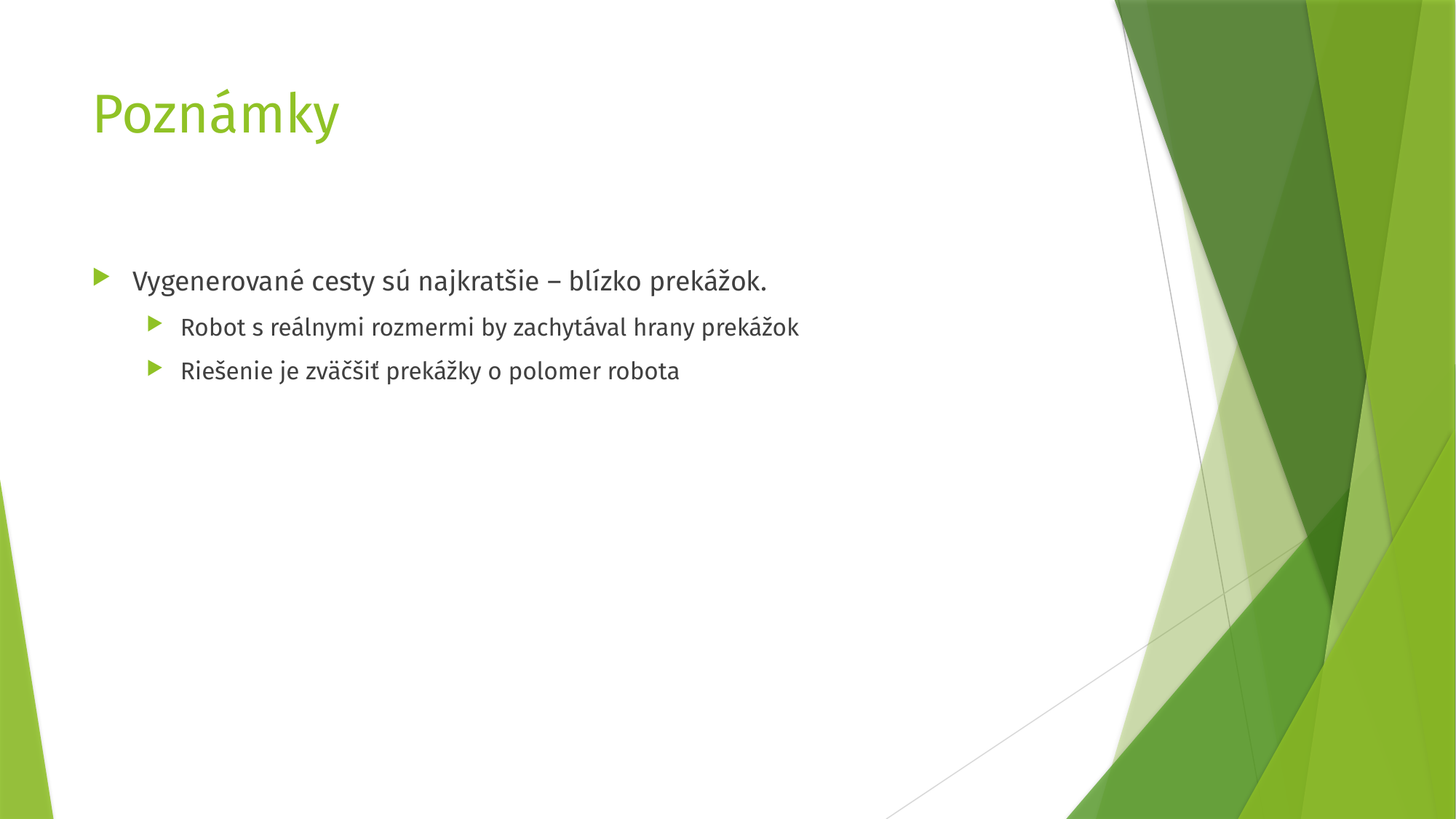

# Poznámky
Vygenerované cesty sú najkratšie – blízko prekážok.
Robot s reálnymi rozmermi by zachytával hrany prekážok
Riešenie je zväčšiť prekážky o polomer robota